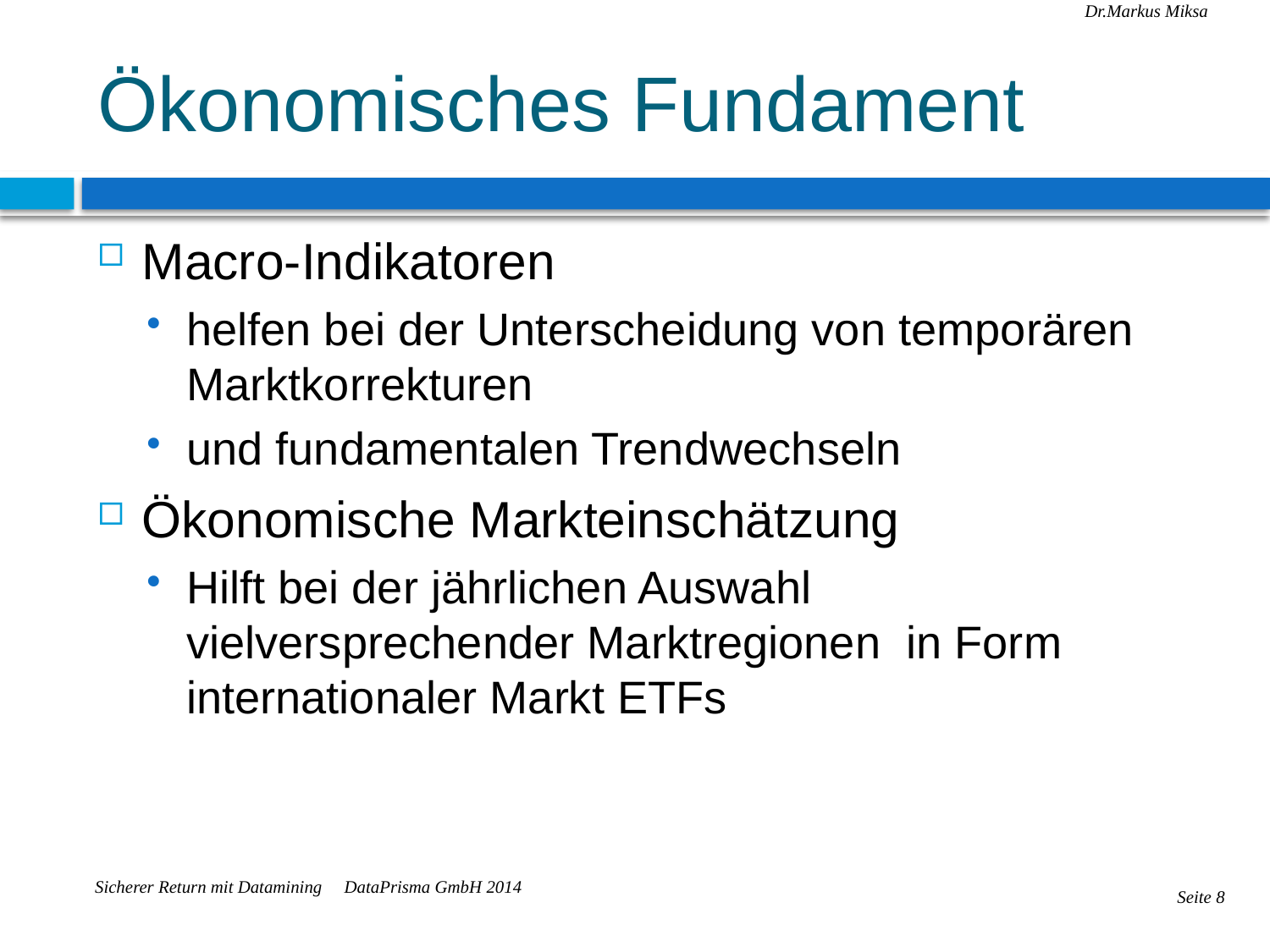

# Ökonomisches Fundament
Macro-Indikatoren
helfen bei der Unterscheidung von temporären Marktkorrekturen
und fundamentalen Trendwechseln
Ökonomische Markteinschätzung
Hilft bei der jährlichen Auswahl vielversprechender Marktregionen  in Form  internationaler Markt ETFs